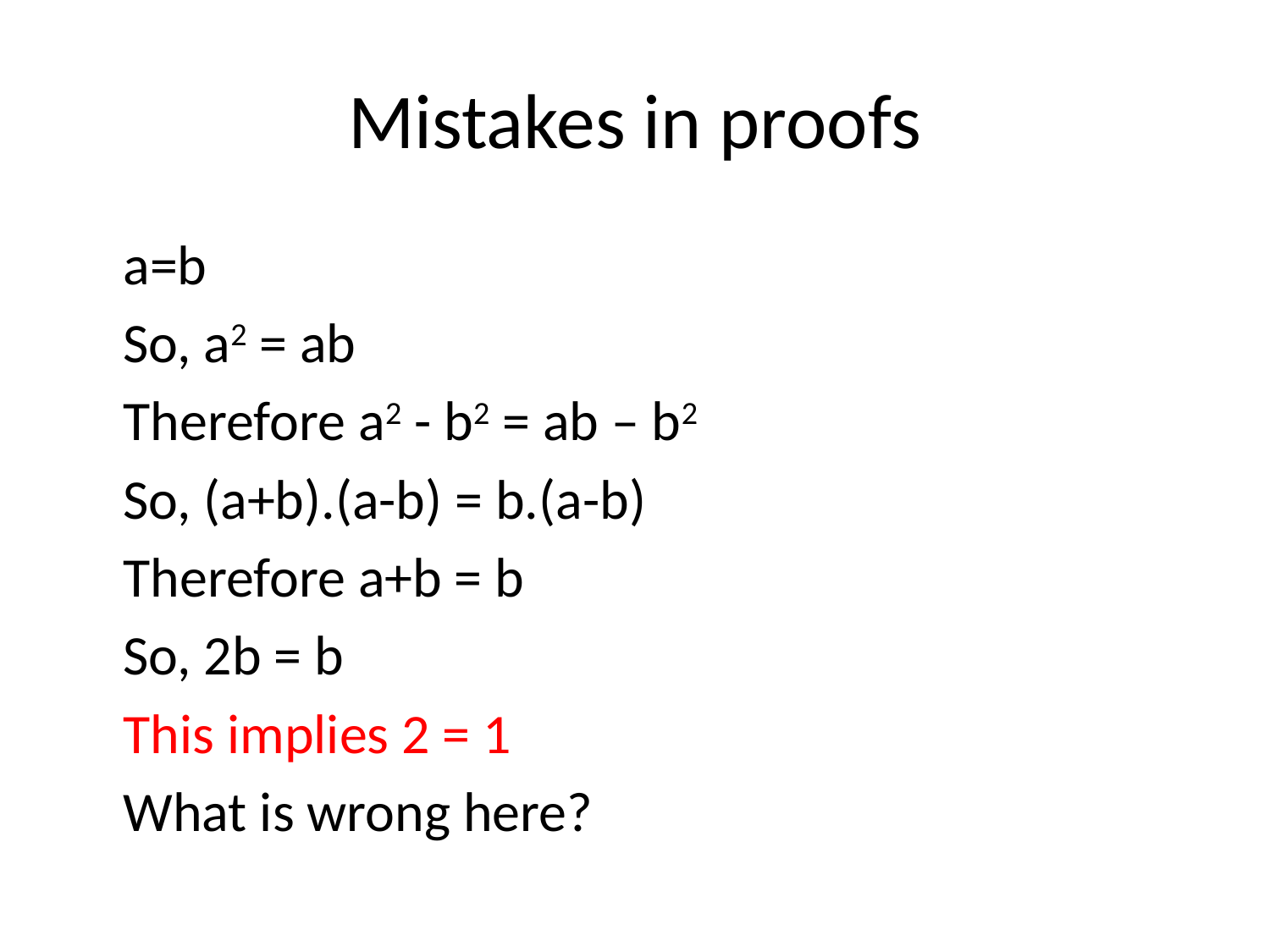

# Mistakes in proofs
	a=b
	So, a2 = ab
	Therefore a2 - b2 = ab – b2
	So, (a+b).(a-b) = b.(a-b)
	Therefore a+b = b
	So, 2b = b
	This implies 2 = 1
	What is wrong here?